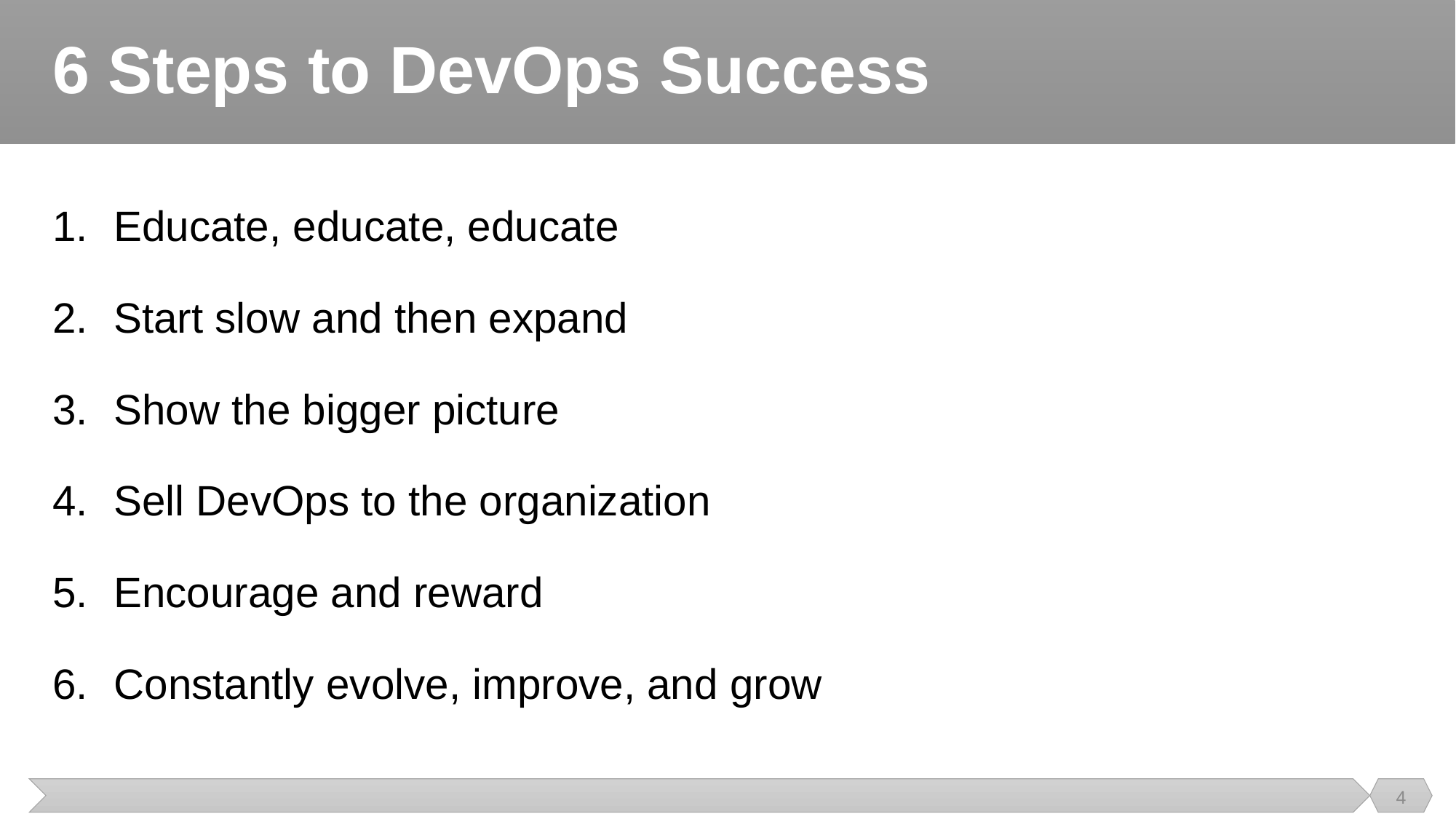

# 6 Steps to DevOps Success
Educate, educate, educate
Start slow and then expand
Show the bigger picture
Sell DevOps to the organization
Encourage and reward
Constantly evolve, improve, and grow
4